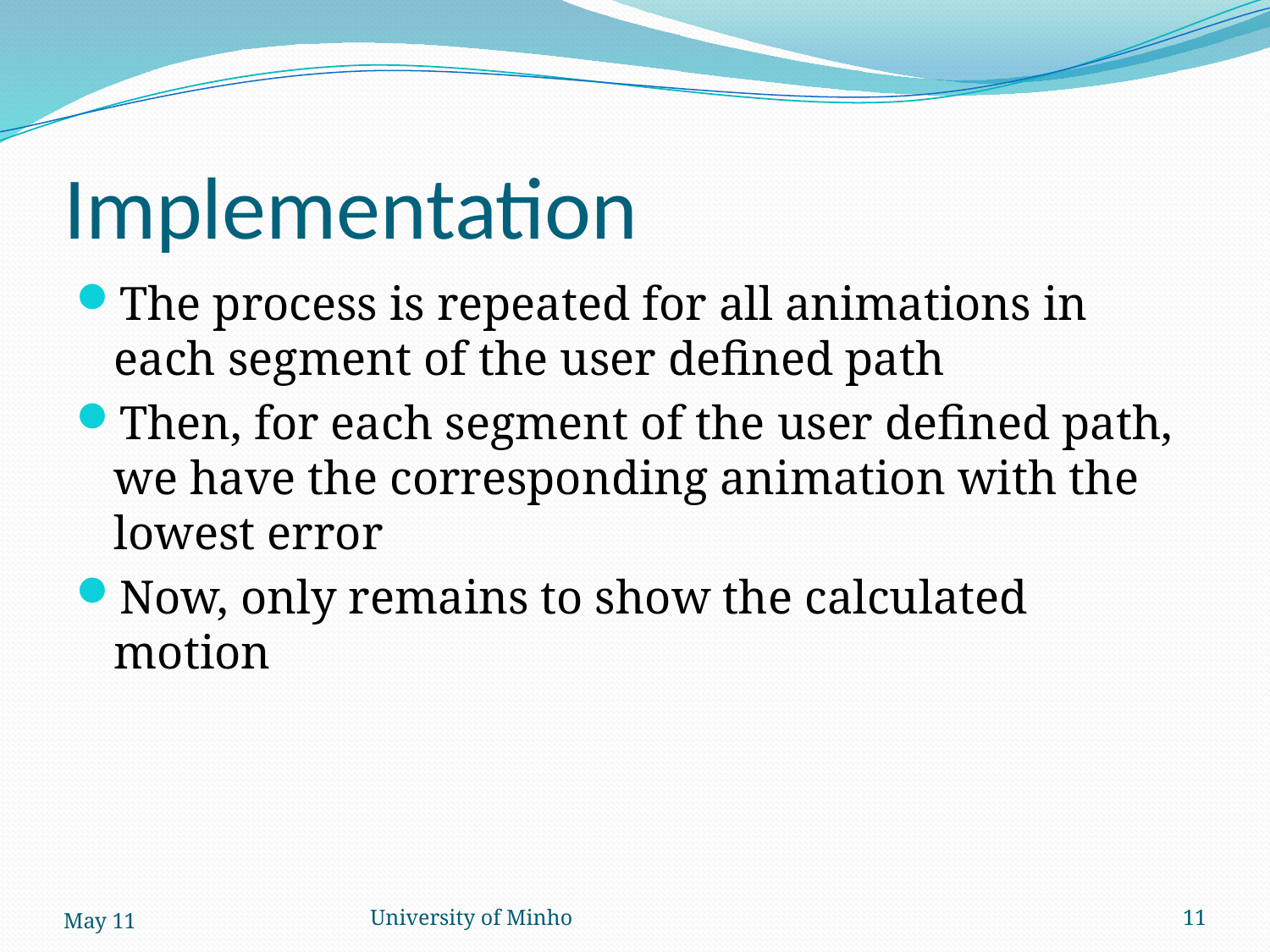

# Implementation
The process is repeated for all animations in each segment of the user defined path
Then, for each segment of the user defined path, we have the corresponding animation with the lowest error
Now, only remains to show the calculated motion

May 11
University of Minho
11